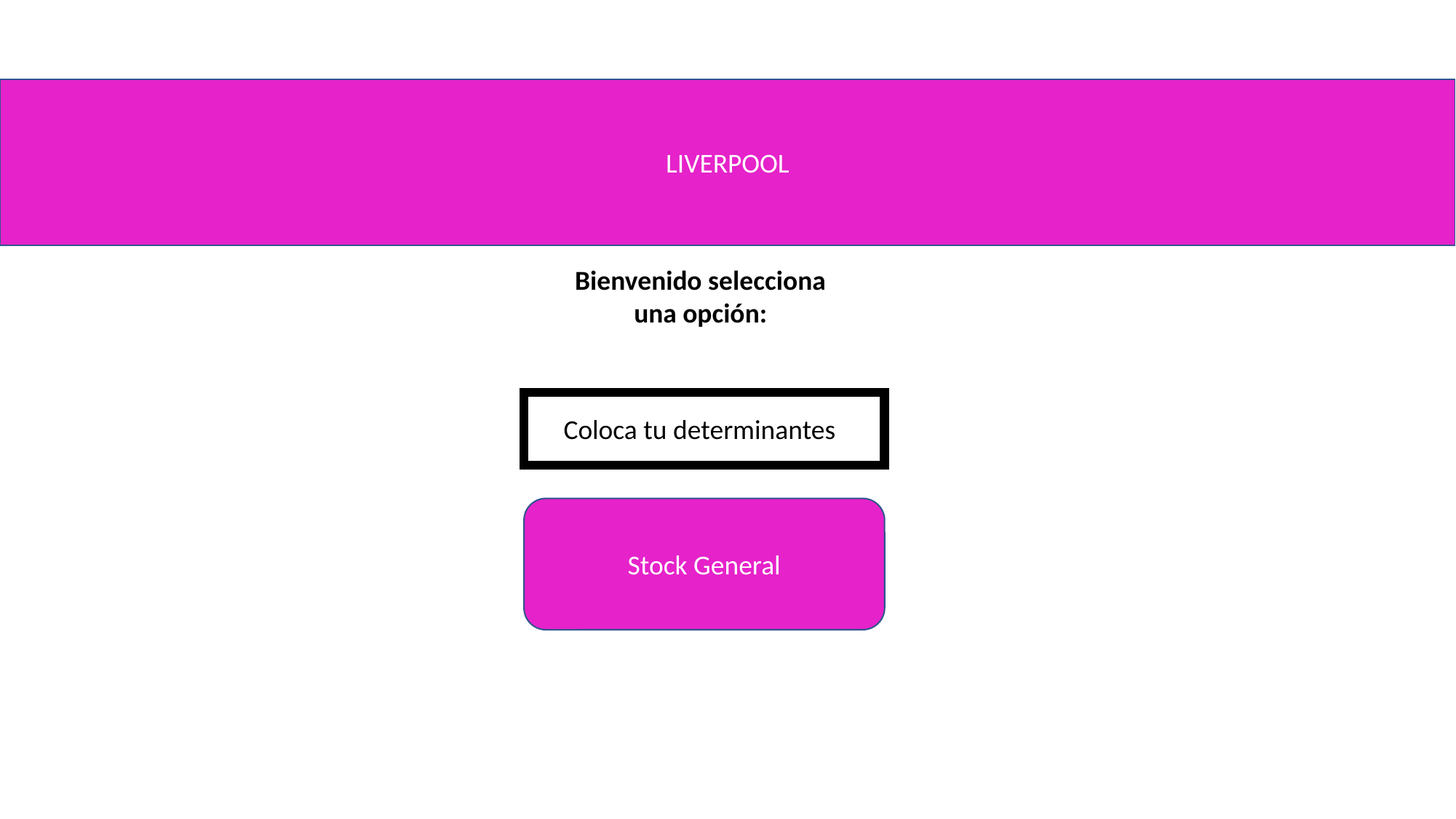

LIVERPOOL
Bienvenido selecciona una opción:

Coloca tu determinantes
Stock General